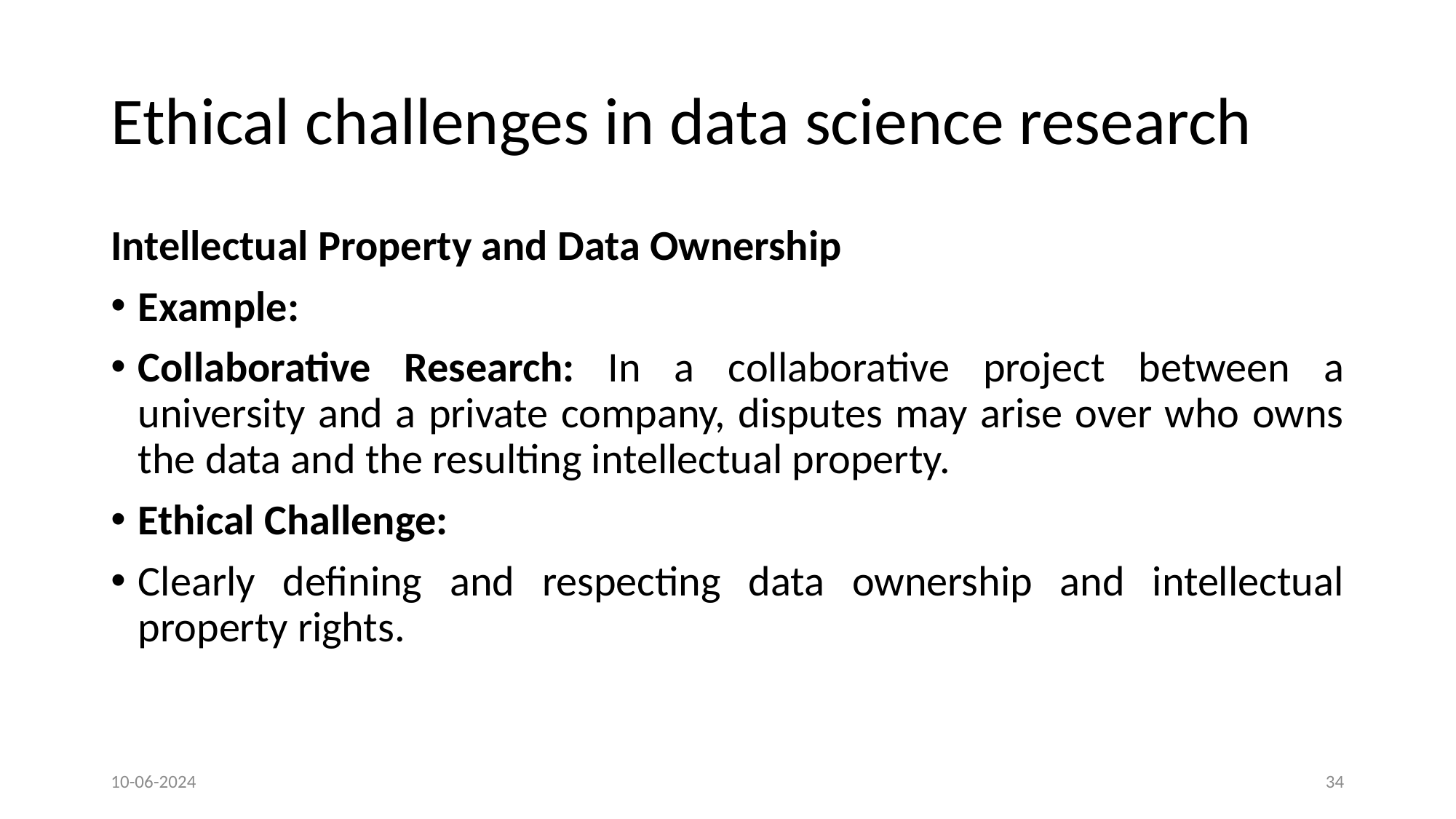

# Ethical challenges in data science research
Intellectual Property and Data Ownership
Example:
Collaborative Research: In a collaborative project between a university and a private company, disputes may arise over who owns the data and the resulting intellectual property.
Ethical Challenge:
Clearly defining and respecting data ownership and intellectual property rights.

10-06-2024
34